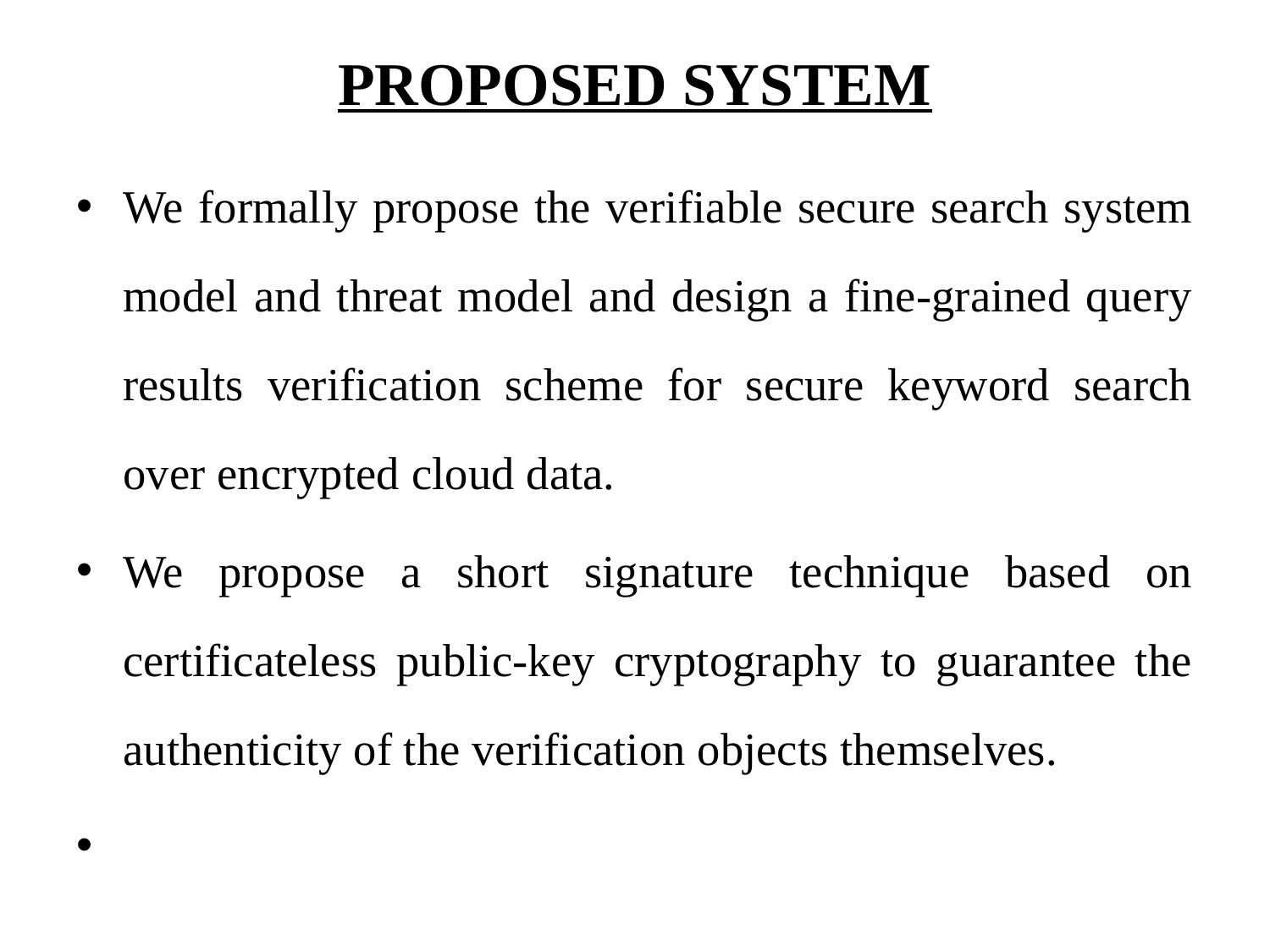

# PROPOSED SYSTEM
We formally propose the verifiable secure search system model and threat model and design a fine-grained query results verification scheme for secure keyword search over encrypted cloud data.
We propose a short signature technique based on certificateless public-key cryptography to guarantee the authenticity of the verification objects themselves.